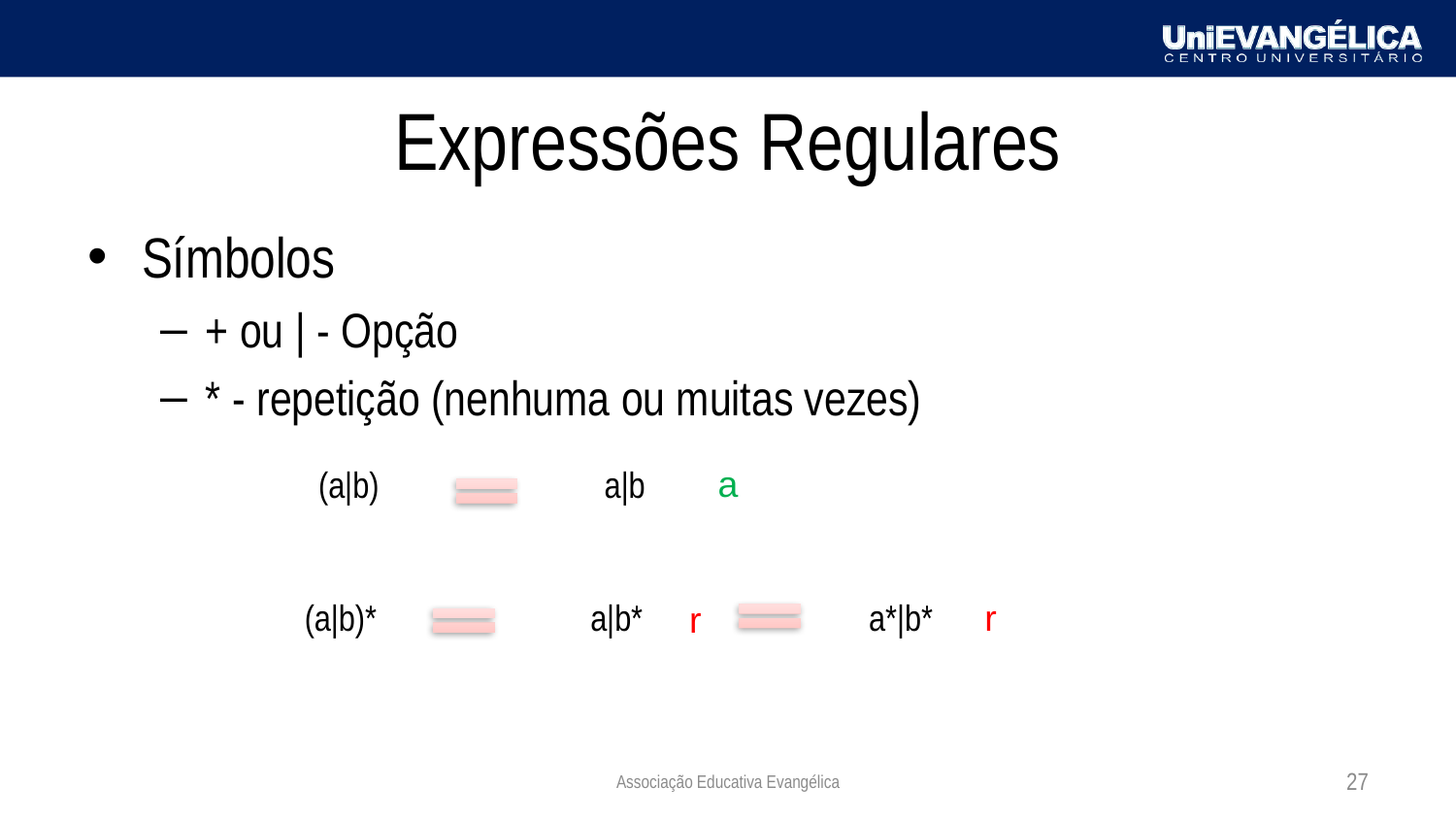

# Expressões Regulares
Símbolos
+ ou | - Opção
* - repetição (nenhuma ou muitas vezes)

a
a|b
(a|b)

a|b*
a*|b*
r
(a|b)*
r

Associação Educativa Evangélica
27